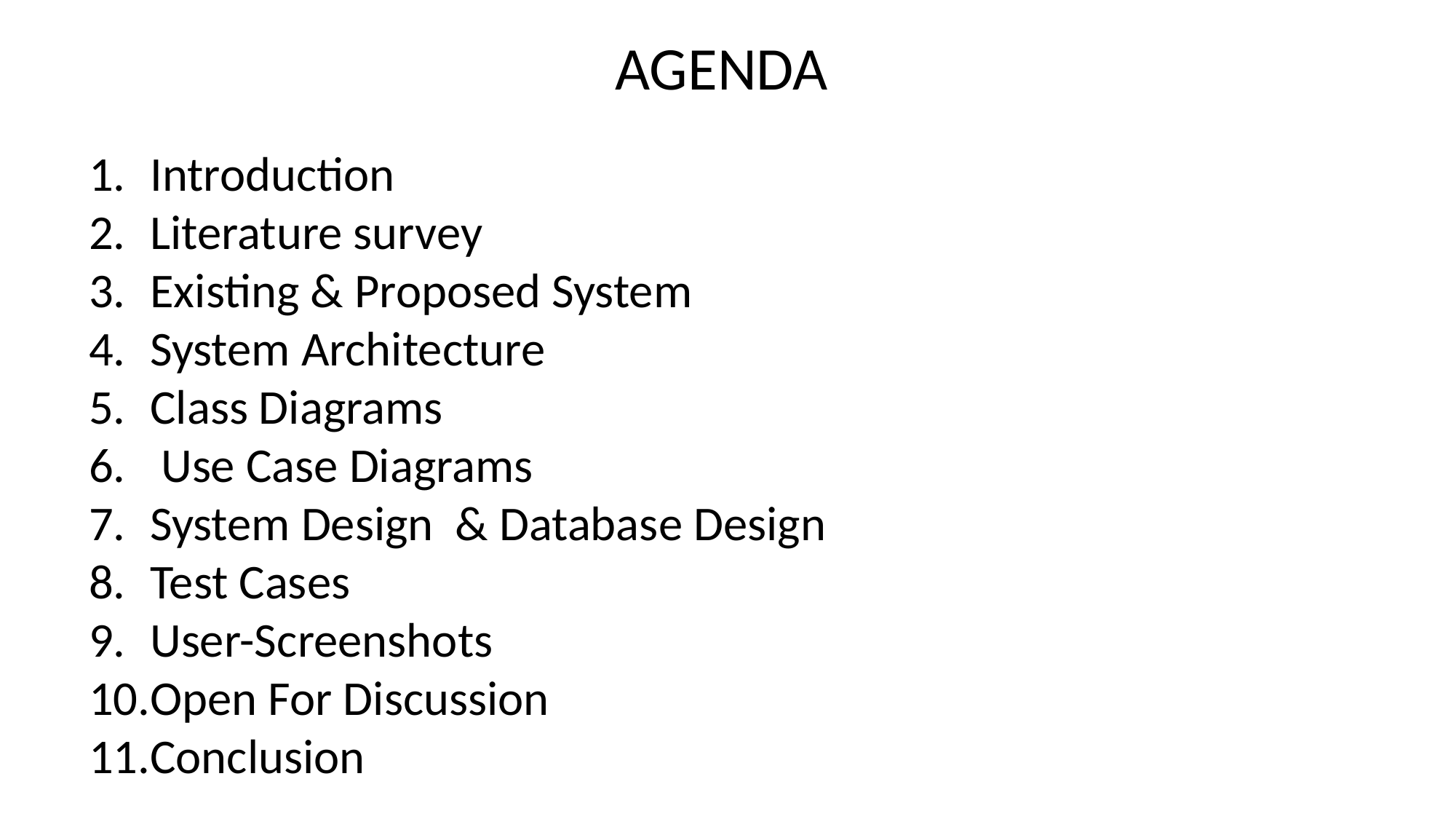

AGENDA
Introduction
Literature survey
Existing & Proposed System
System Architecture
Class Diagrams
 Use Case Diagrams
System Design  & Database Design
Test Cases
User-Screenshots
Open For Discussion
Conclusion